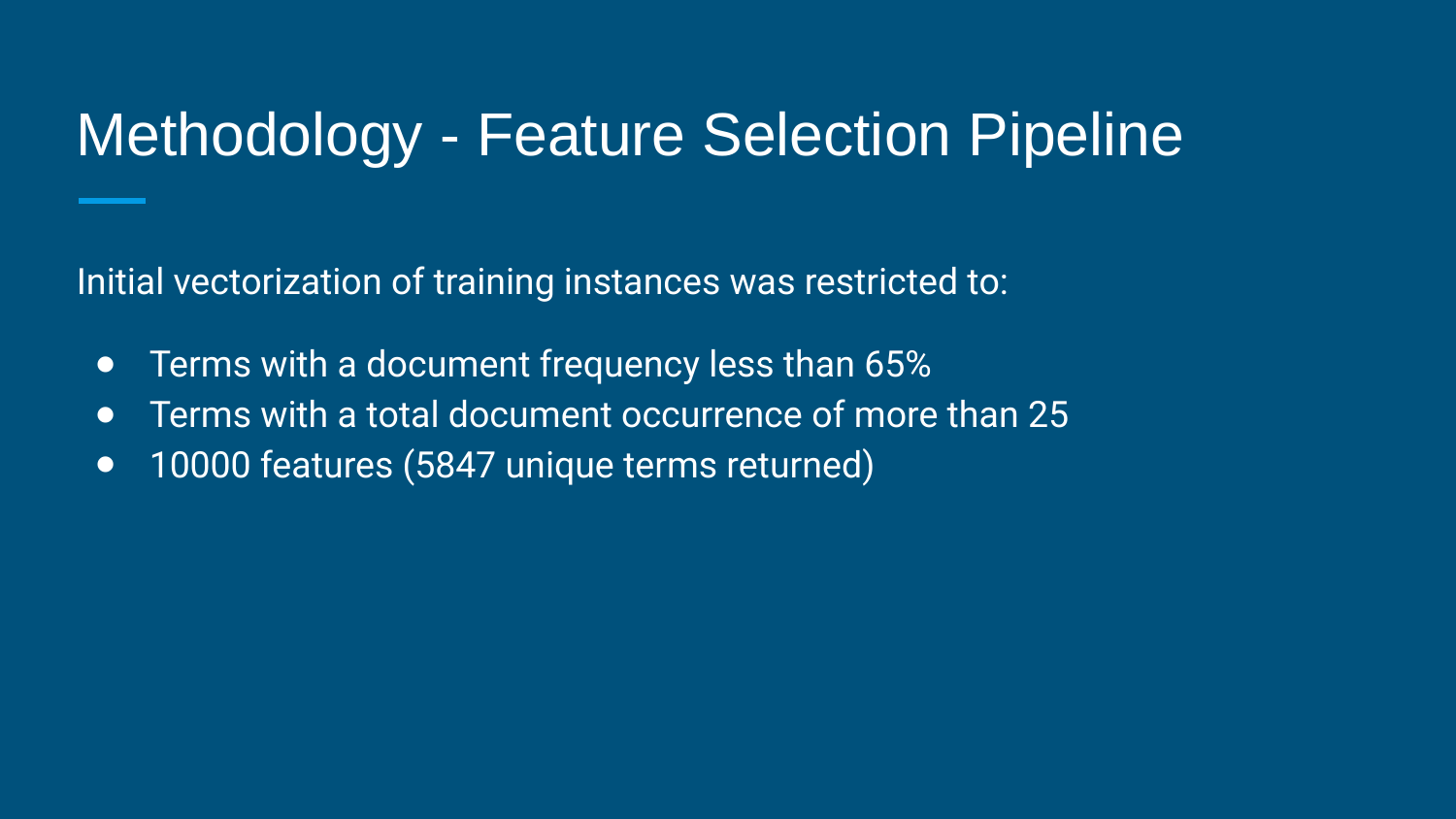

# Methodology - Feature Selection Pipeline
Initial vectorization of training instances was restricted to:
Terms with a document frequency less than 65%
Terms with a total document occurrence of more than 25
10000 features (5847 unique terms returned)